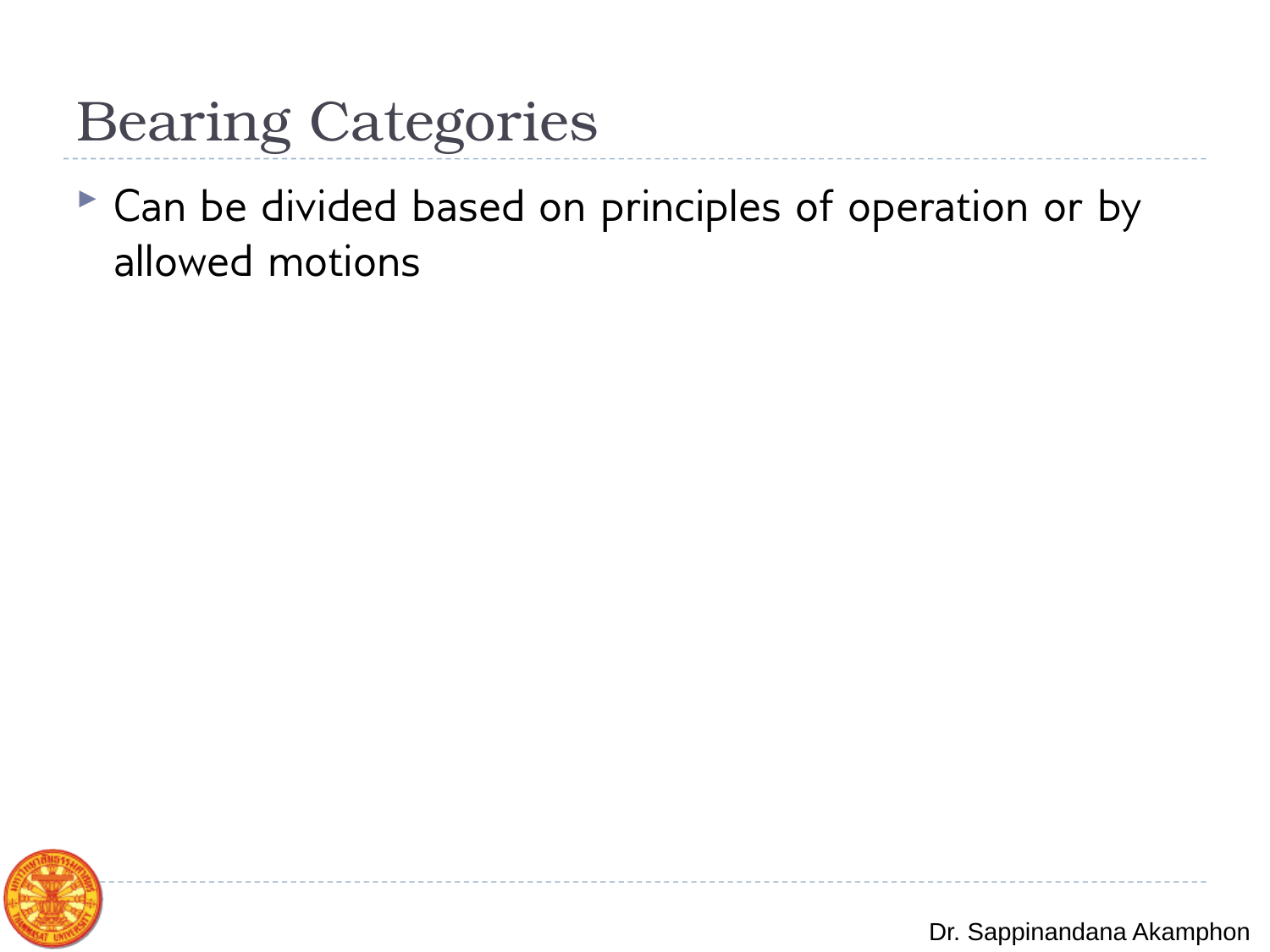

# Bearing Categories
Can be divided based on principles of operation or by allowed motions